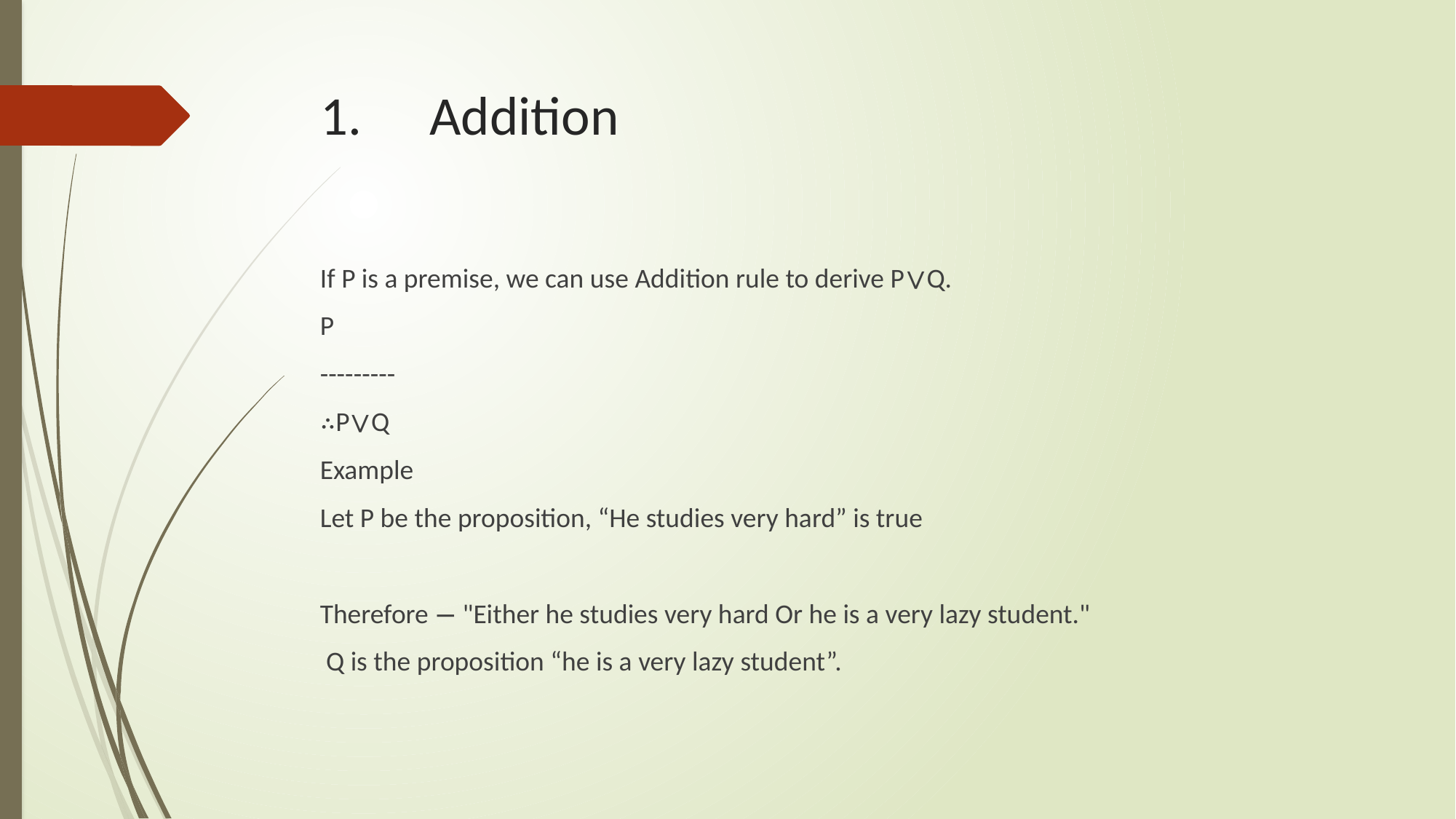

# 1.	Addition
If P is a premise, we can use Addition rule to derive P∨Q.
P
---------
∴P∨Q
Example
Let P be the proposition, “He studies very hard” is true

Therefore − "Either he studies very hard Or he is a very lazy student."
 Q is the proposition “he is a very lazy student”.